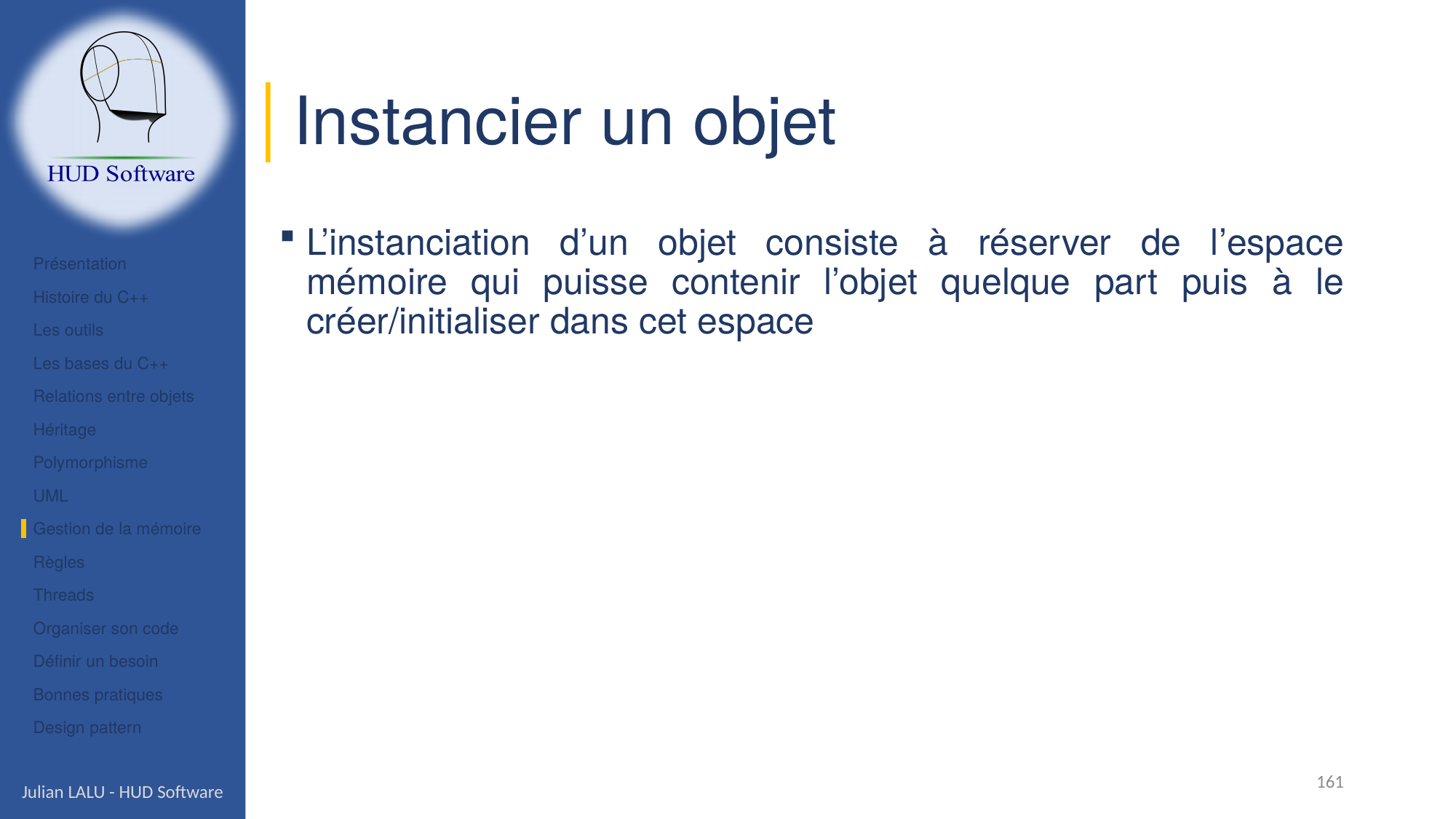

# Instancier un objet
L’instanciation d’un objet consiste à réserver de l’espace mémoire qui puisse contenir l’objet quelque part puis à le créer/initialiser dans cet espace

Présentation
Histoire du C++
Les outils
Les bases du C++
Relations entre objets
Héritage
Polymorphisme
UML
Gestion de la mémoire
Règles
Threads
Organiser son code
Définir un besoin
Bonnes pratiques
Design pattern
161